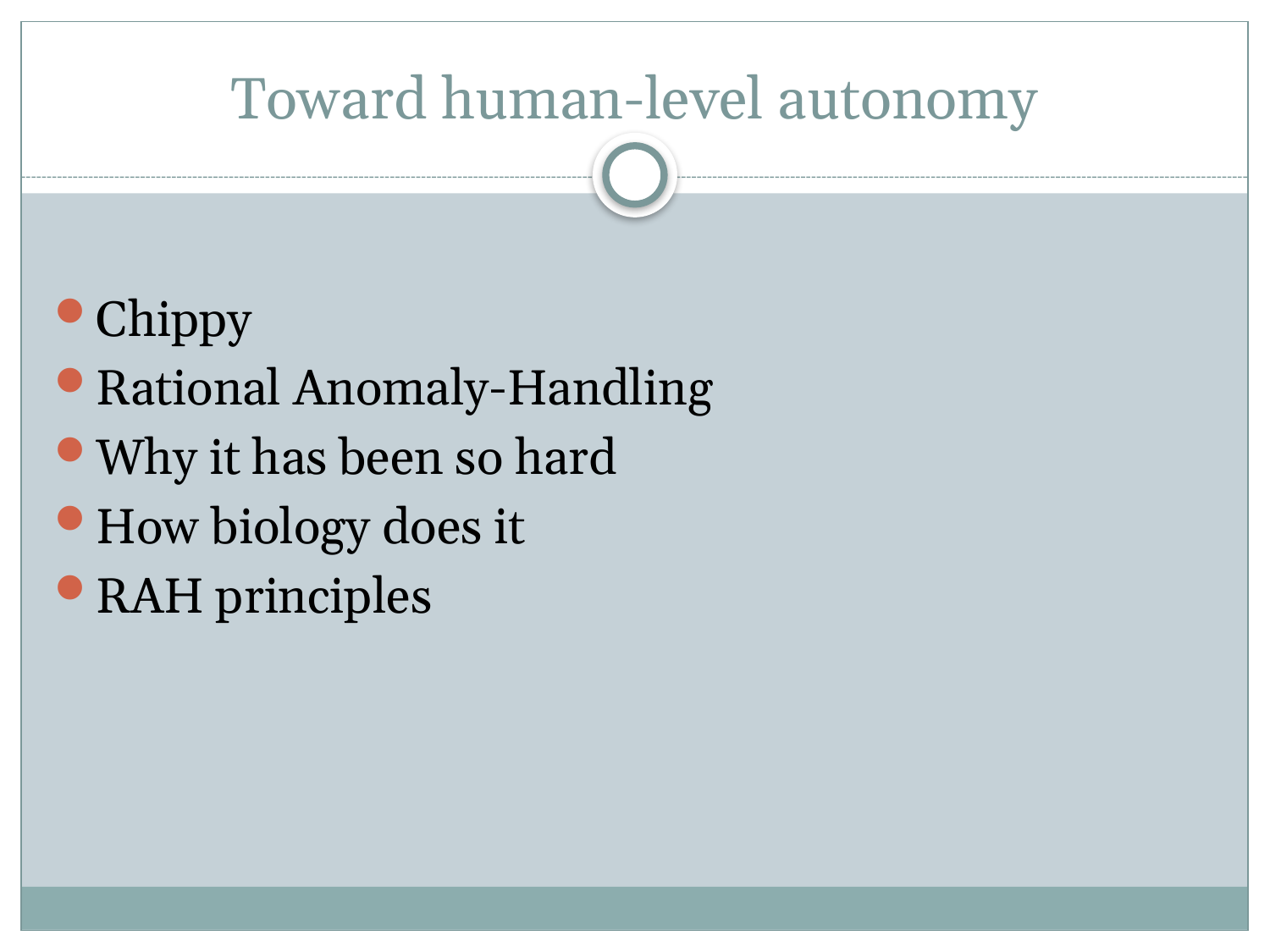

# Toward human-level autonomy

Chippy
Rational Anomaly-Handling
Why it has been so hard
How biology does it
RAH principles